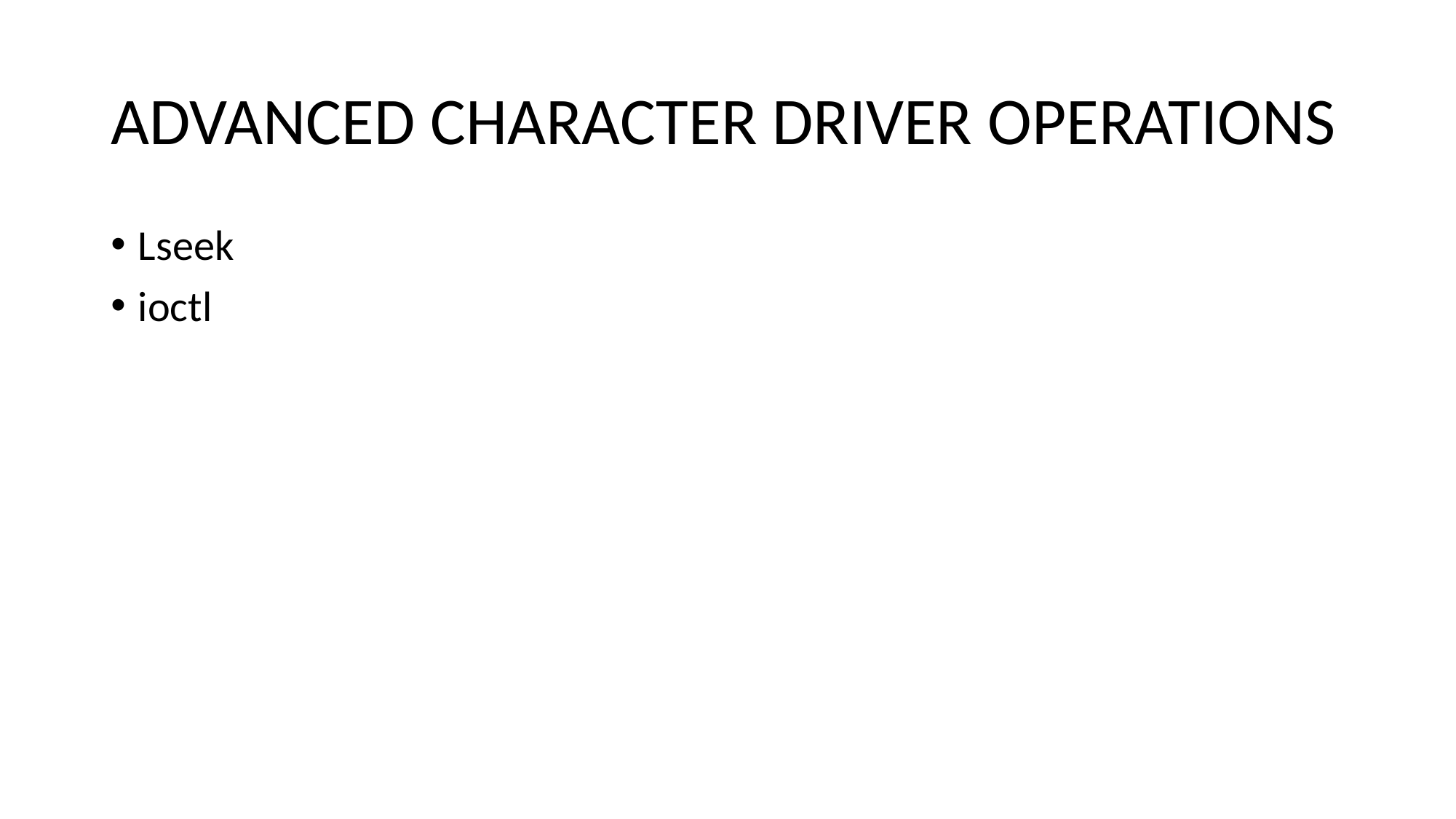

# ADVANCED CHARACTER DRIVER OPERATIONS
Lseek
ioctl